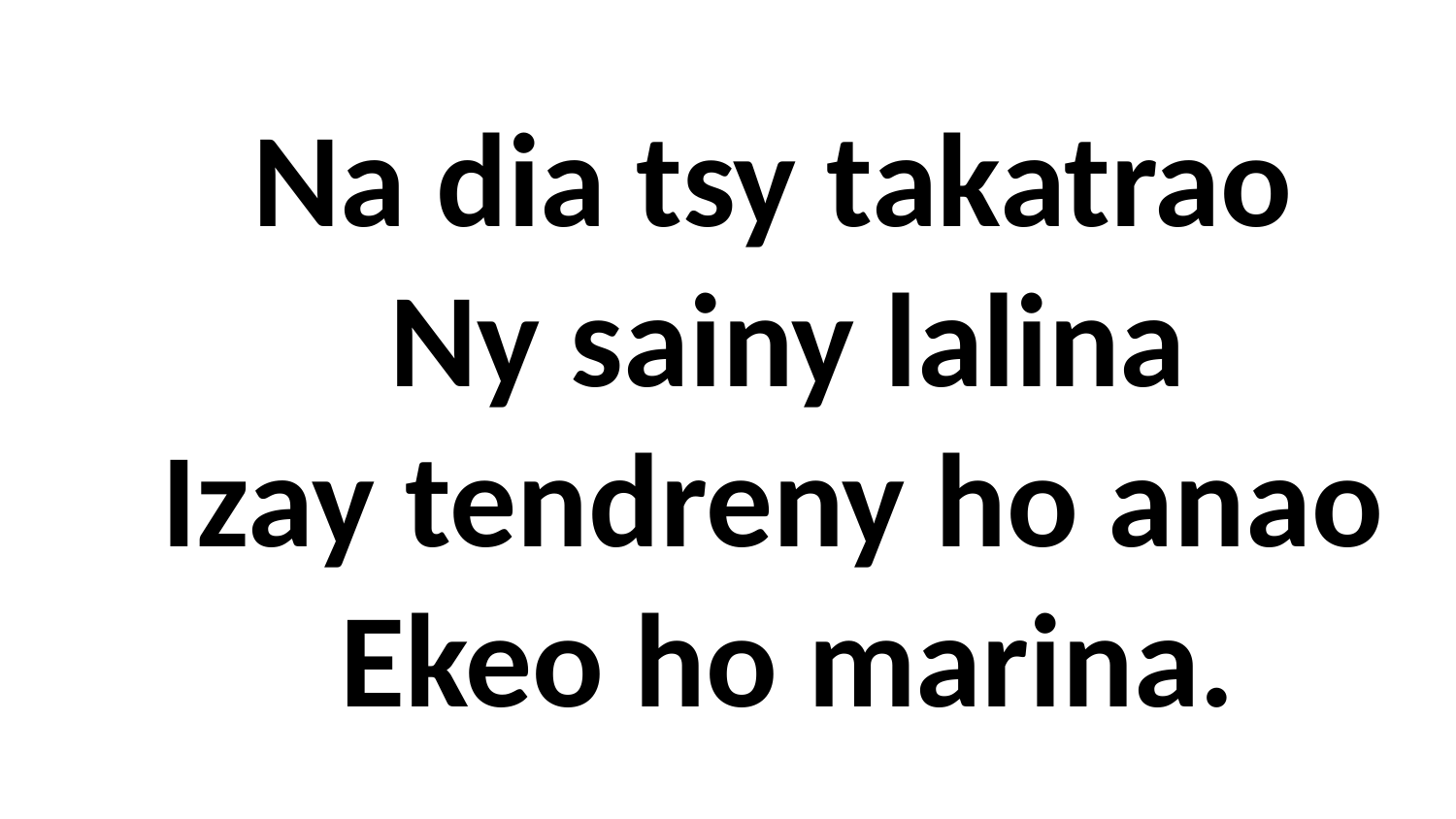

# Na dia tsy takatrao Ny sainy lalina Izay tendreny ho anao Ekeo ho marina.